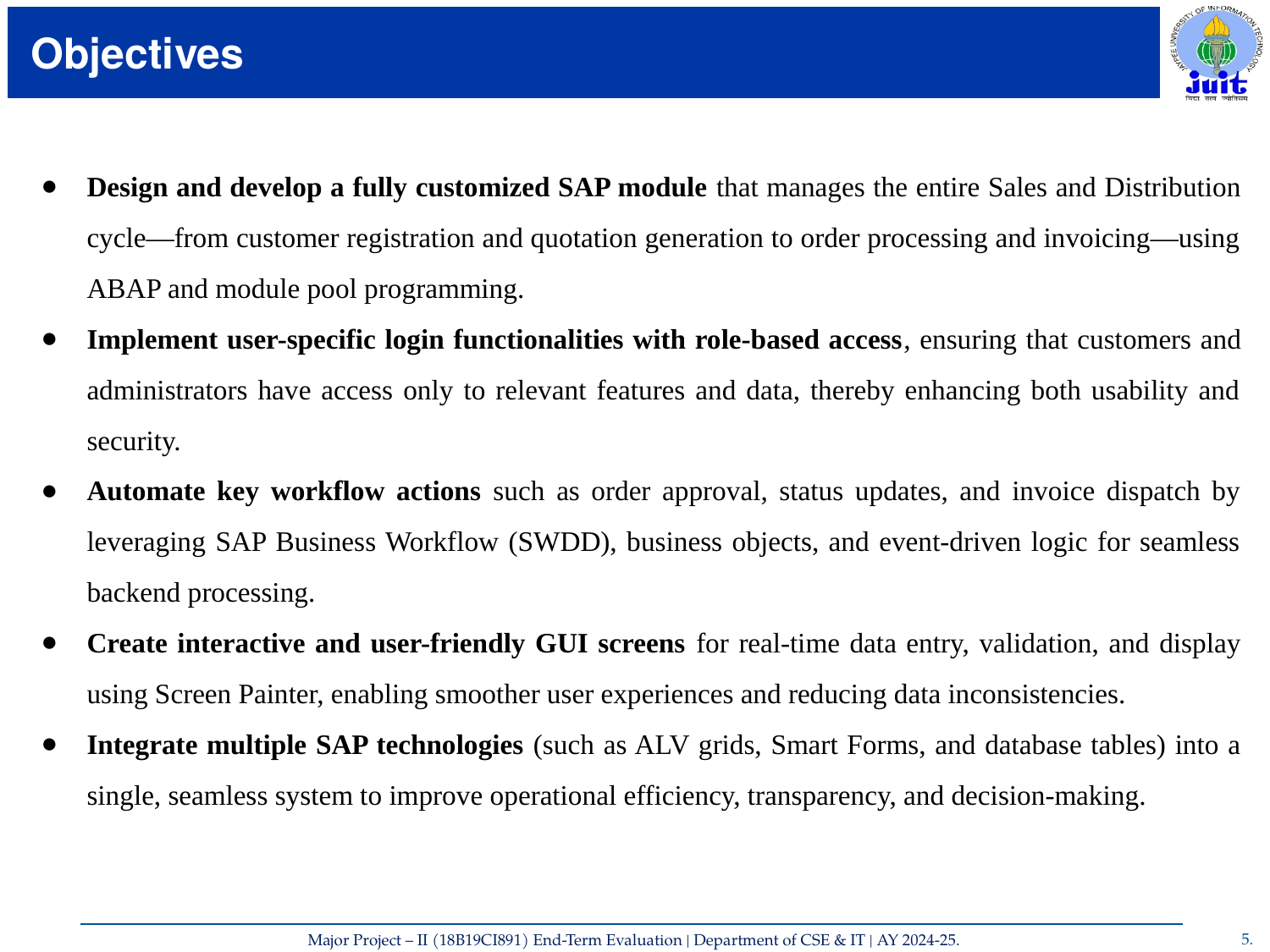

# Objectives

Design and develop a fully customized SAP module that manages the entire Sales and Distribution cycle—from customer registration and quotation generation to order processing and invoicing—using ABAP and module pool programming.
Implement user-specific login functionalities with role-based access, ensuring that customers and administrators have access only to relevant features and data, thereby enhancing both usability and security.
Automate key workflow actions such as order approval, status updates, and invoice dispatch by leveraging SAP Business Workflow (SWDD), business objects, and event-driven logic for seamless backend processing.
Create interactive and user-friendly GUI screens for real-time data entry, validation, and display using Screen Painter, enabling smoother user experiences and reducing data inconsistencies.
Integrate multiple SAP technologies (such as ALV grids, Smart Forms, and database tables) into a single, seamless system to improve operational efficiency, transparency, and decision-making.